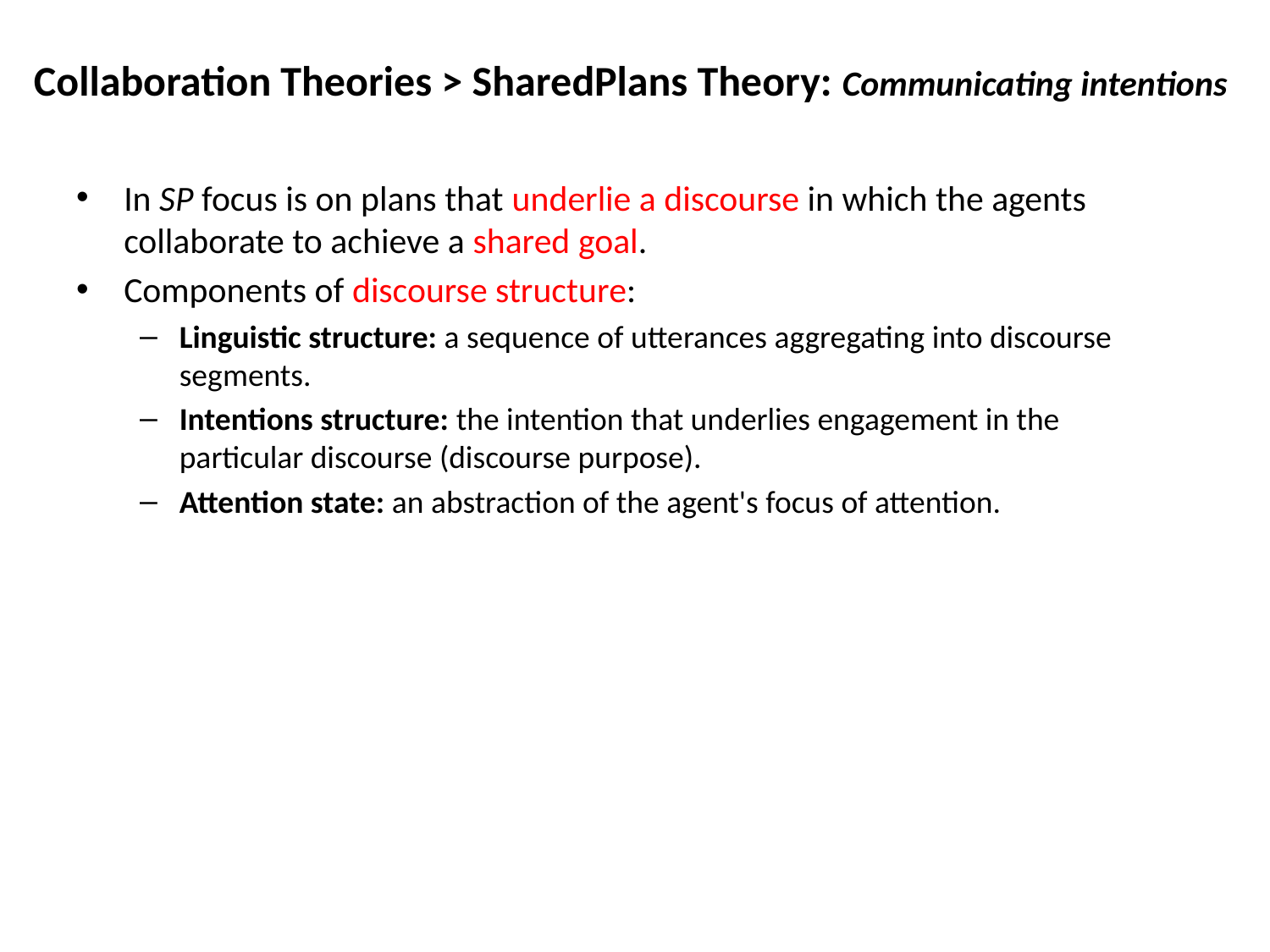

Collaboration Theories > SharedPlans Theory: Communicating intentions
In SP focus is on plans that underlie a discourse in which the agents collaborate to achieve a shared goal.
Components of discourse structure:
Linguistic structure: a sequence of utterances aggregating into discourse segments.
Intentions structure: the intention that underlies engagement in the particular discourse (discourse purpose).
Attention state: an abstraction of the agent's focus of attention.